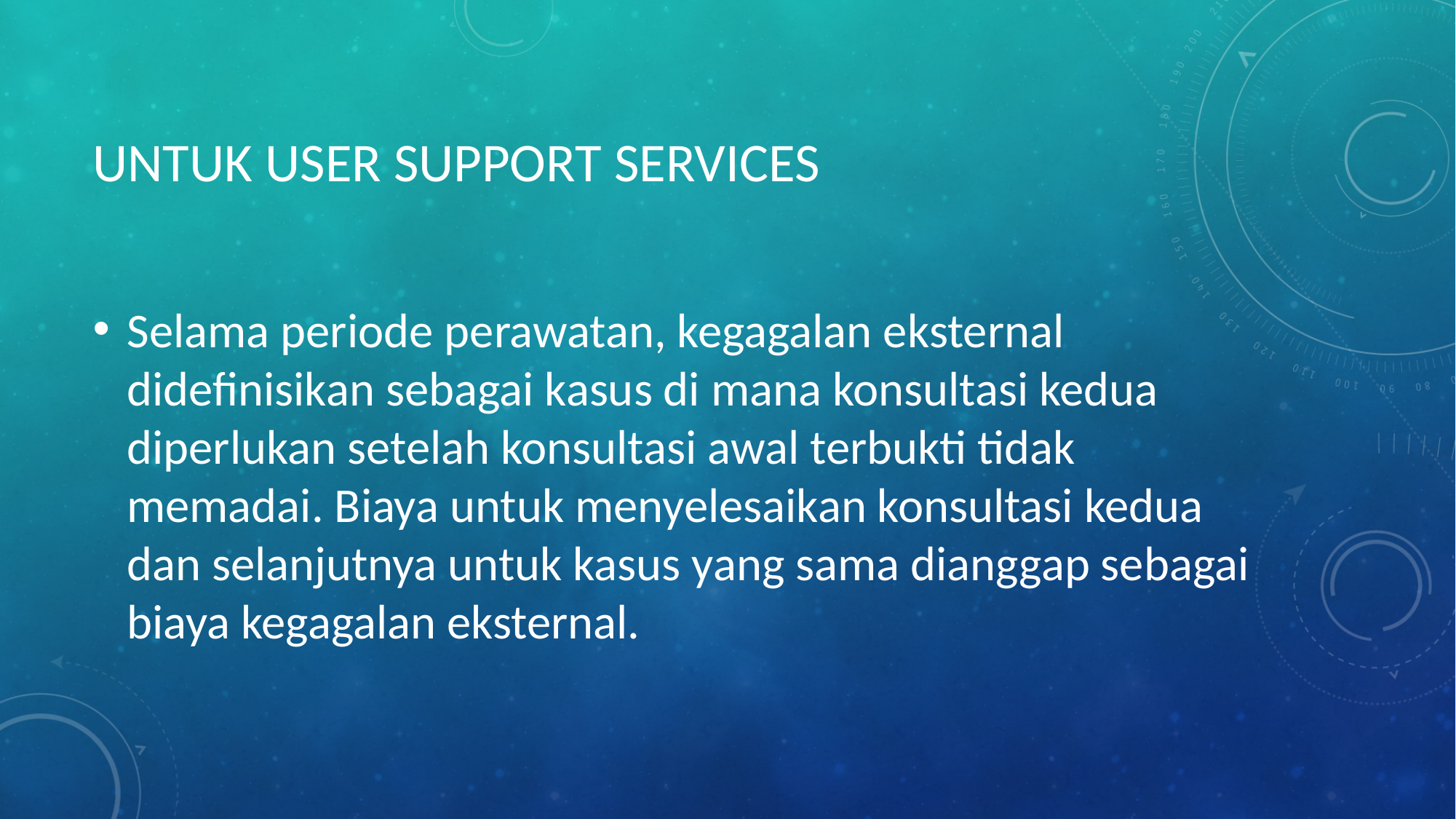

# Untuk user support services
Selama periode perawatan, kegagalan eksternal didefinisikan sebagai kasus di mana konsultasi kedua diperlukan setelah konsultasi awal terbukti tidak memadai. Biaya untuk menyelesaikan konsultasi kedua dan selanjutnya untuk kasus yang sama dianggap sebagai biaya kegagalan eksternal.